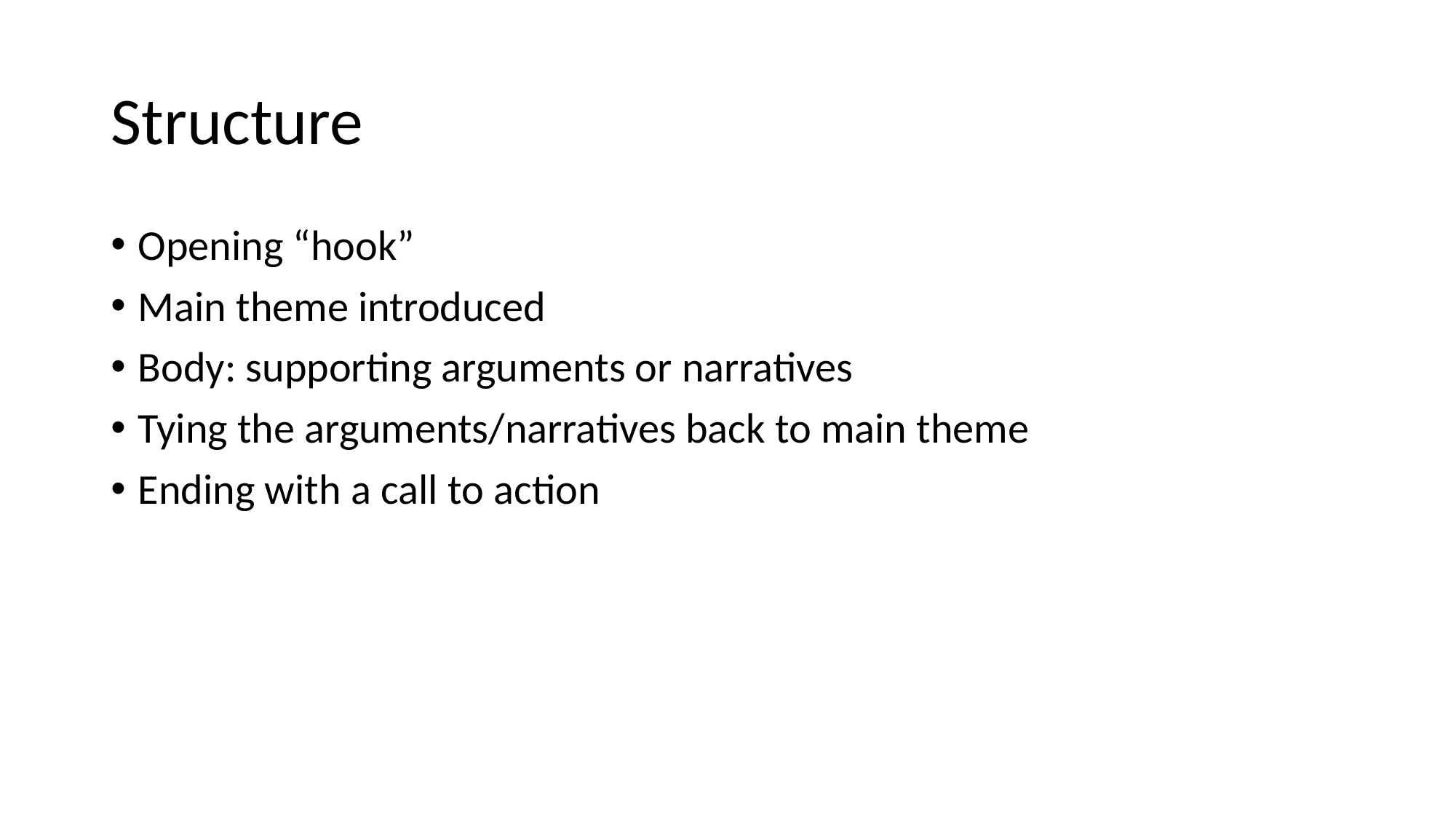

# Structure
Opening “hook”
Main theme introduced
Body: supporting arguments or narratives
Tying the arguments/narratives back to main theme
Ending with a call to action